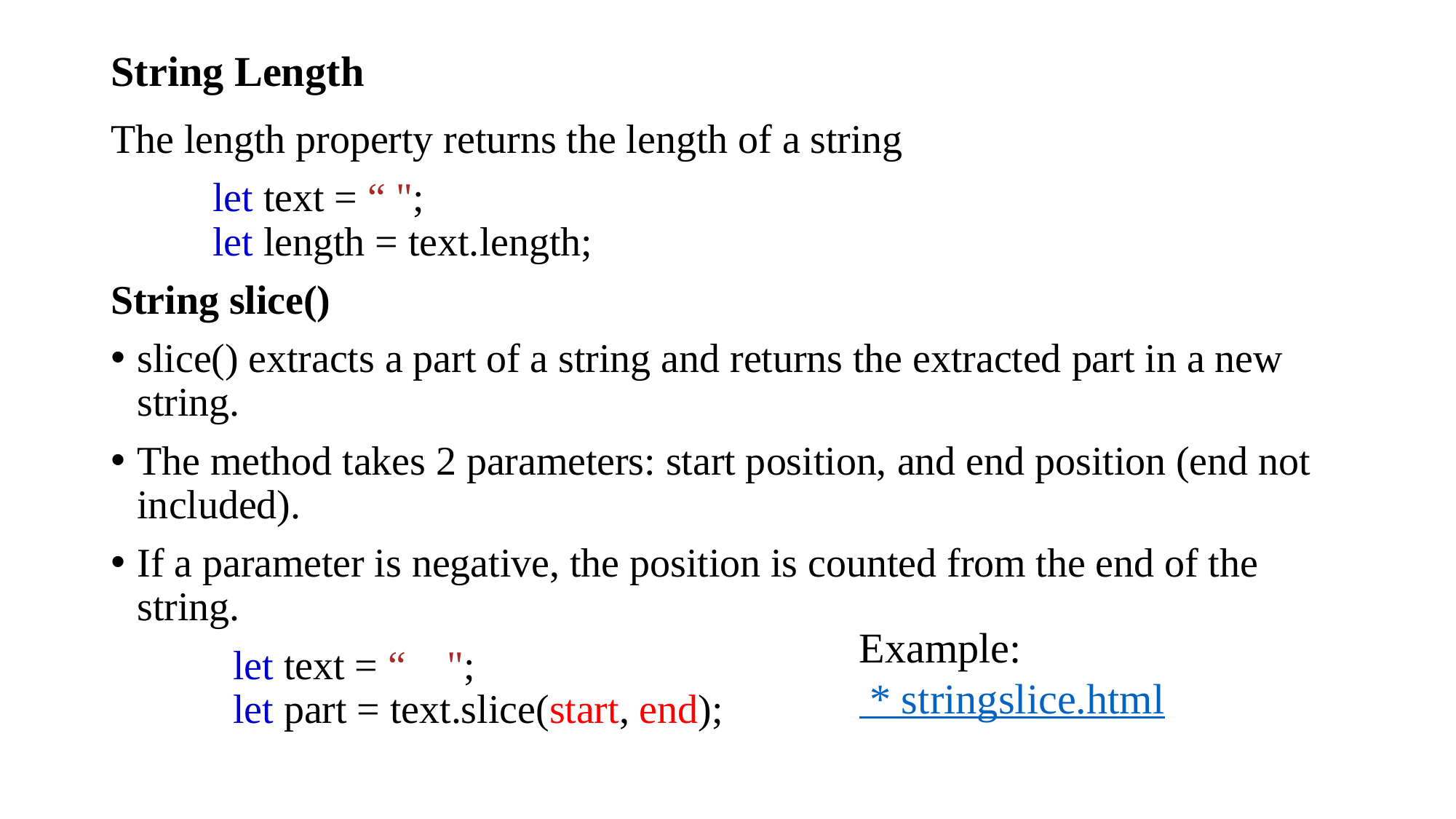

# String Length
The length property returns the length of a string
          let text = “ ";
          let length = text.length;
String slice()
slice() extracts a part of a string and returns the extracted part in a new string.
The method takes 2 parameters: start position, and end position (end not included).
If a parameter is negative, the position is counted from the end of the string.
            let text = “    ";
            let part = text.slice(start, end);

Example:
 * stringslice.html